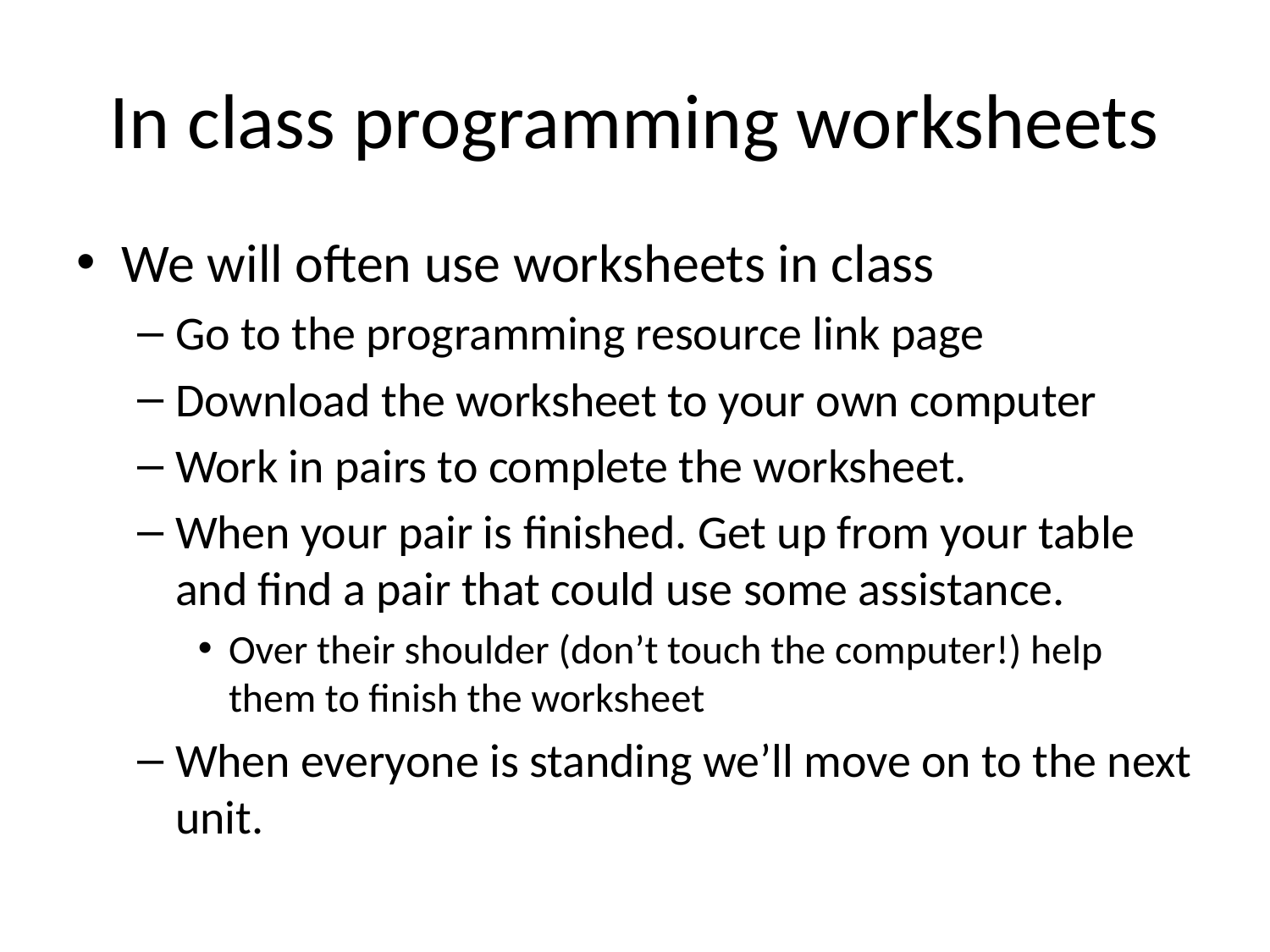

# In class programming worksheets
We will often use worksheets in class
Go to the programming resource link page
Download the worksheet to your own computer
Work in pairs to complete the worksheet.
When your pair is finished. Get up from your table and find a pair that could use some assistance.
Over their shoulder (don’t touch the computer!) help them to finish the worksheet
When everyone is standing we’ll move on to the next unit.